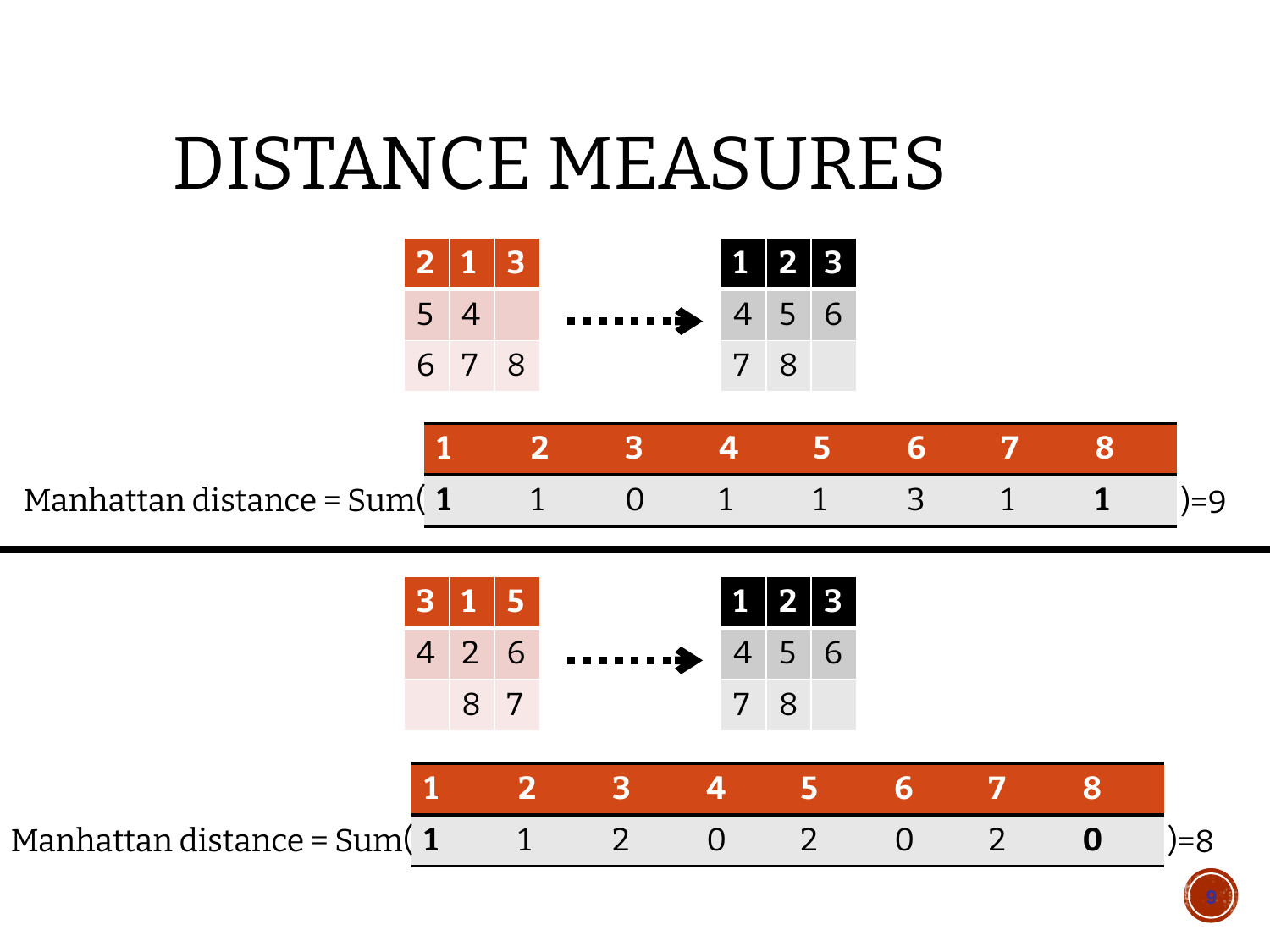

# Distance Measures
| 2 | 1 | 3 |
| --- | --- | --- |
| 5 | 4 |  |
| 6 | 7 | 8 |
| 1 | 2 | 3 |
| --- | --- | --- |
| 4 | 5 | 6 |
| 7 | 8 |  |
| 1 | 2 | 3 | 4 | 5 | 6 | 7 | 8 |
| --- | --- | --- | --- | --- | --- | --- | --- |
| 1 | 1 | 0 | 1 | 1 | 3 | 1 | 1 |
Manhattan distance = Sum(
)=9
| 3 | 1 | 5 |
| --- | --- | --- |
| 4 | 2 | 6 |
|  | 8 | 7 |
| 1 | 2 | 3 |
| --- | --- | --- |
| 4 | 5 | 6 |
| 7 | 8 |  |
| 1 | 2 | 3 | 4 | 5 | 6 | 7 | 8 |
| --- | --- | --- | --- | --- | --- | --- | --- |
| 1 | 1 | 2 | 0 | 2 | 0 | 2 | 0 |
Manhattan distance = Sum(
)=8
9